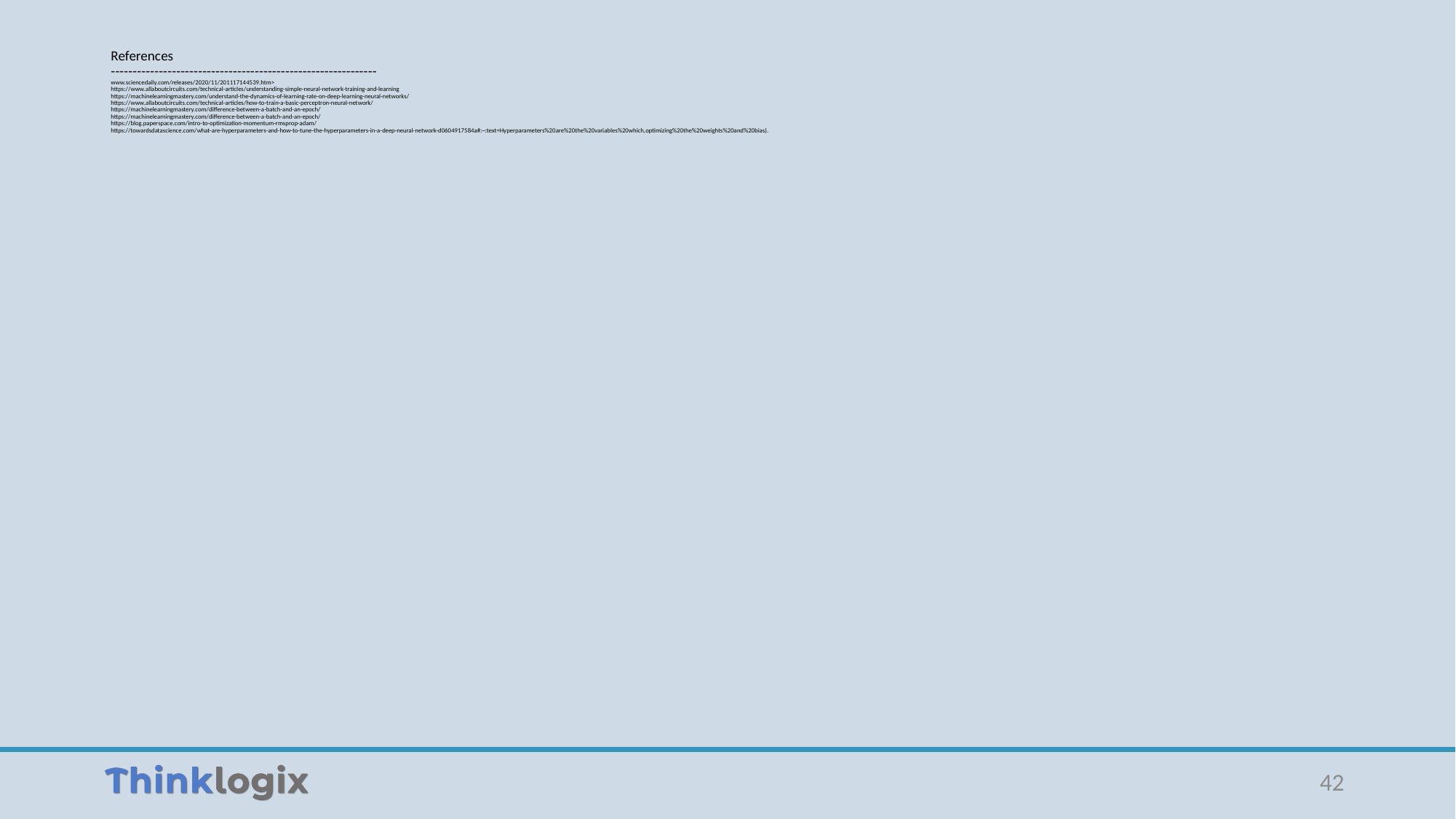

# References ------------------------------------------------------------- www.sciencedaily.com/releases/2020/11/201117144539.htm> https://www.allaboutcircuits.com/technical-articles/understanding-simple-neural-network-training-and-learning https://machinelearningmastery.com/understand-the-dynamics-of-learning-rate-on-deep-learning-neural-networks/ https://www.allaboutcircuits.com/technical-articles/how-to-train-a-basic-perceptron-neural-network/ https://machinelearningmastery.com/difference-between-a-batch-and-an-epoch/ https://machinelearningmastery.com/difference-between-a-batch-and-an-epoch/ https://blog.paperspace.com/intro-to-optimization-momentum-rmsprop-adam/ https://towardsdatascience.com/what-are-hyperparameters-and-how-to-tune-the-hyperparameters-in-a-deep-neural-network-d0604917584a#:~:text=Hyperparameters%20are%20the%20variables%20which,optimizing%20the%20weights%20and%20bias).
42